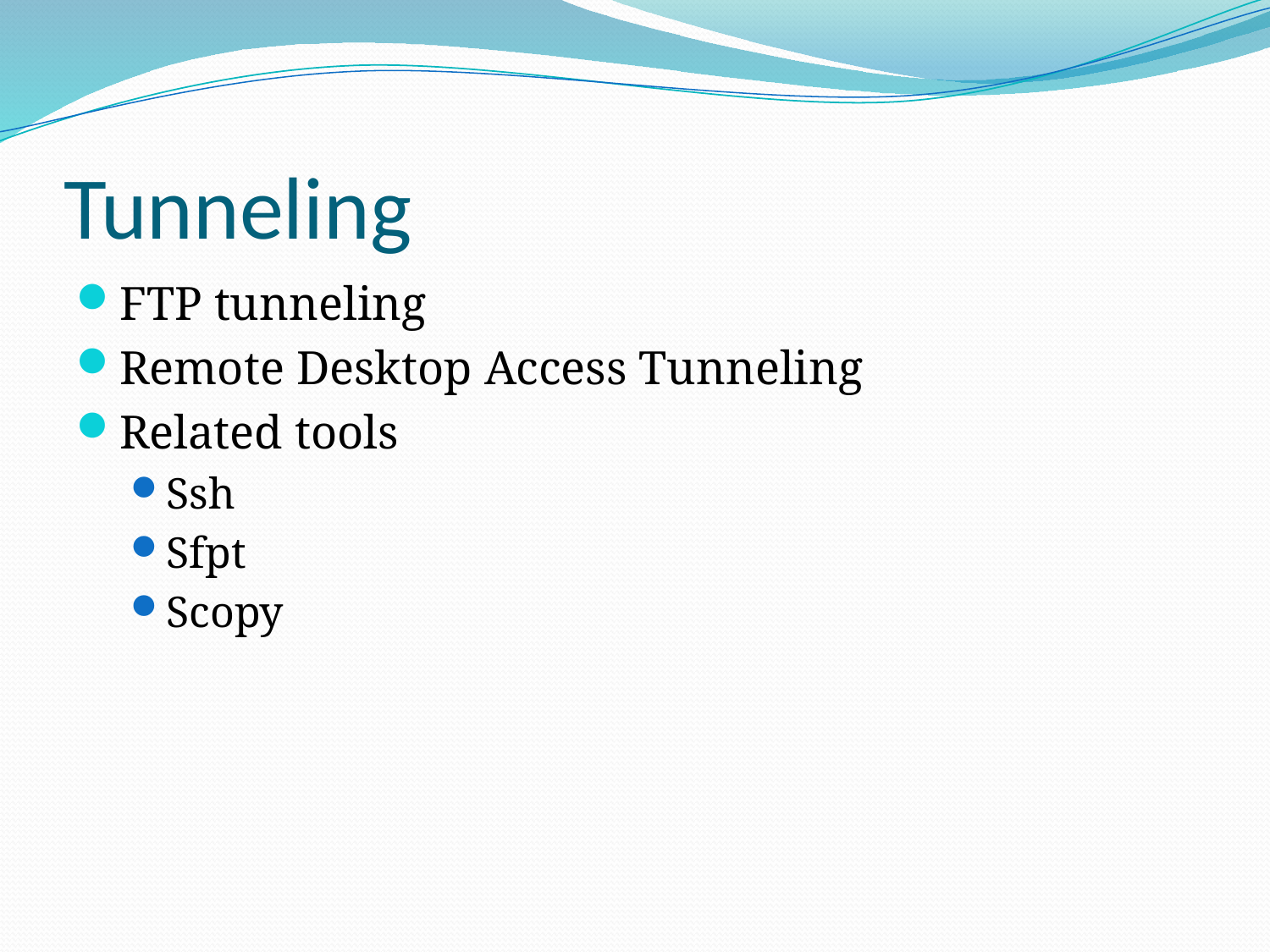

# Tunneling
FTP tunneling
Remote Desktop Access Tunneling
Related tools
Ssh
Sfpt
Scopy